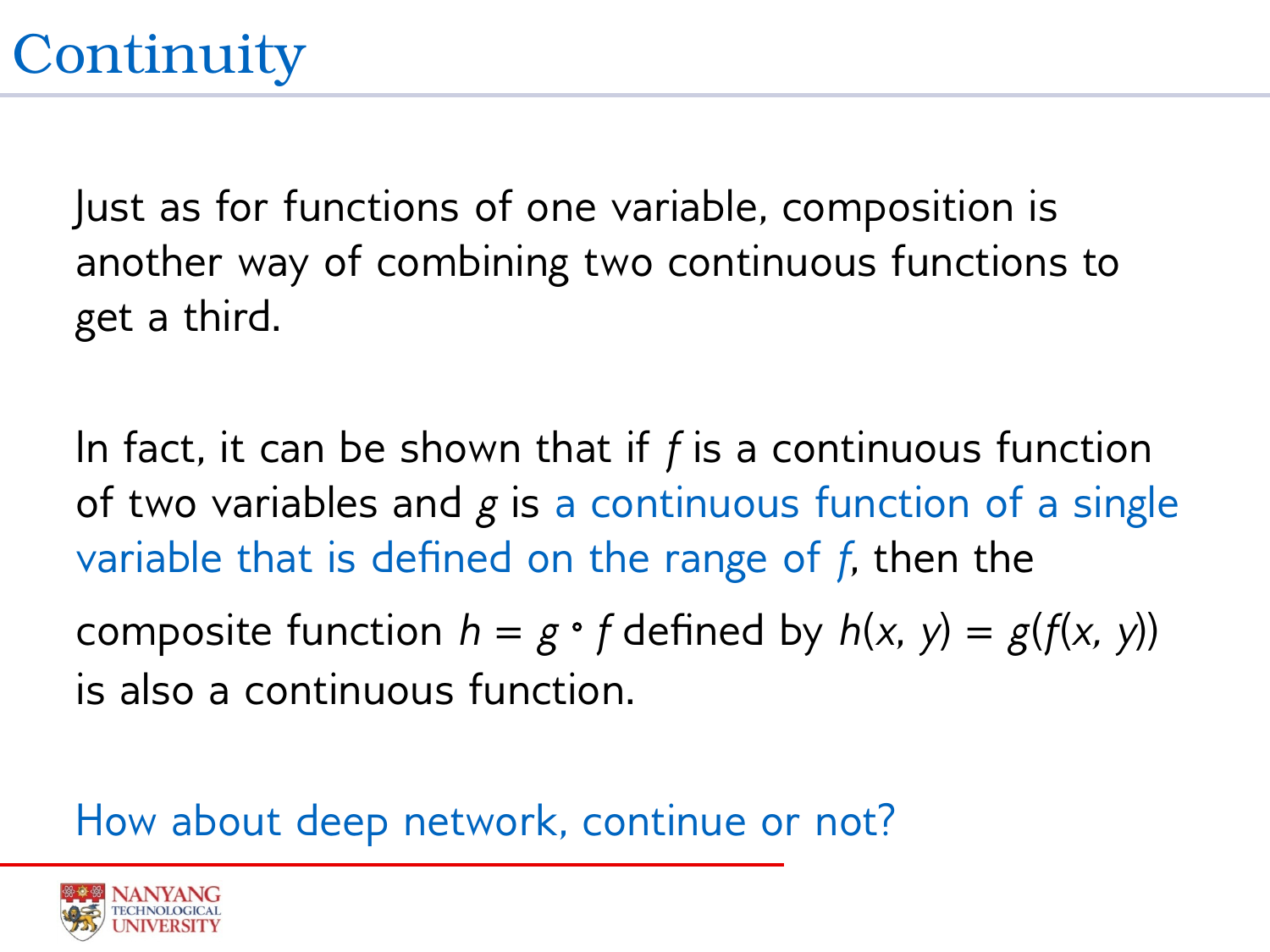

# Continuity
Just as for functions of one variable, composition is another way of combining two continuous functions to get a third.

In fact, it can be shown that if f is a continuous function of two variables and g is a continuous function of a single variable that is defined on the range of f, then the composite function h = g ° f defined by h (x, y) = g (f (x, y)) is also a continuous function.

How about deep network, continue or not?